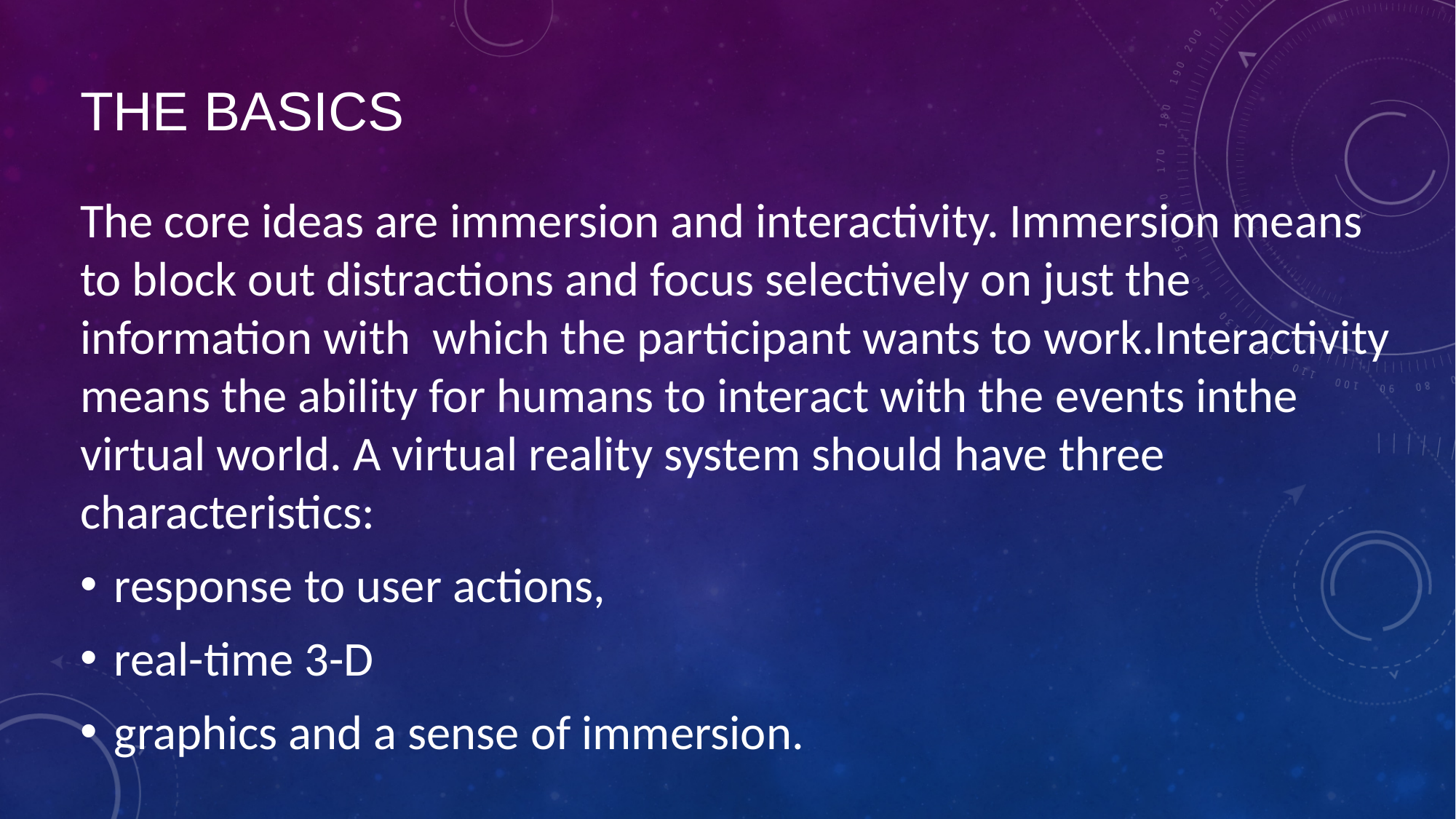

# THE BASICS
The core ideas are immersion and interactivity. Immersion means to block out distractions and focus selectively on just the information with  which the participant wants to work.Interactivity means the ability for humans to interact with the events inthe virtual world. A virtual reality system should have three characteristics:
response to user actions,
real-time 3-D
graphics and a sense of immersion.